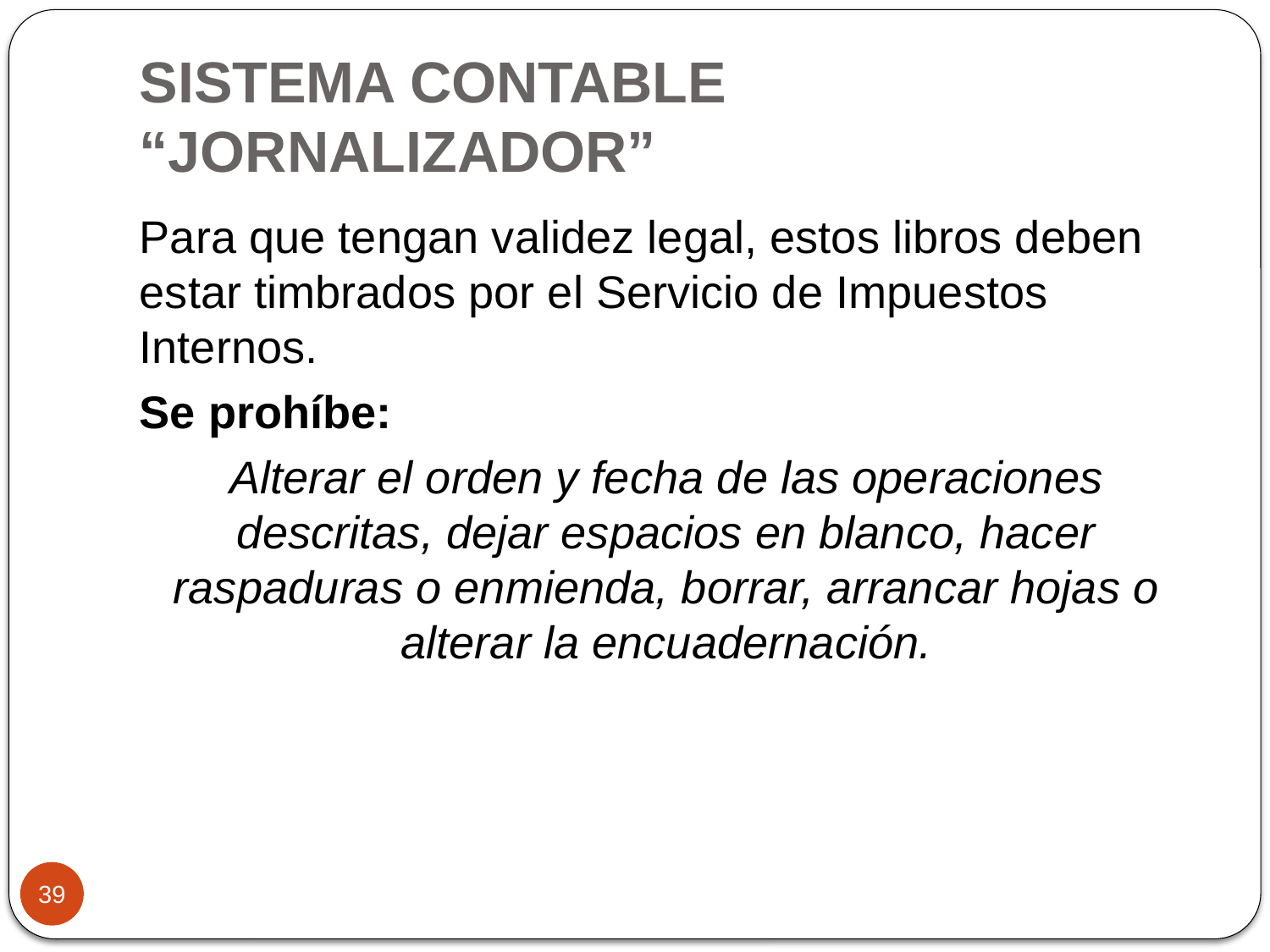

# SISTEMA CONTABLE “JORNALIZADOR”
Para que tengan validez legal, estos libros deben estar timbrados por el Servicio de Impuestos Internos.
Se prohíbe:
Alterar el orden y fecha de las operaciones descritas, dejar espacios en blanco, hacer raspaduras o enmienda, borrar, arrancar hojas o alterar la encuadernación.
39